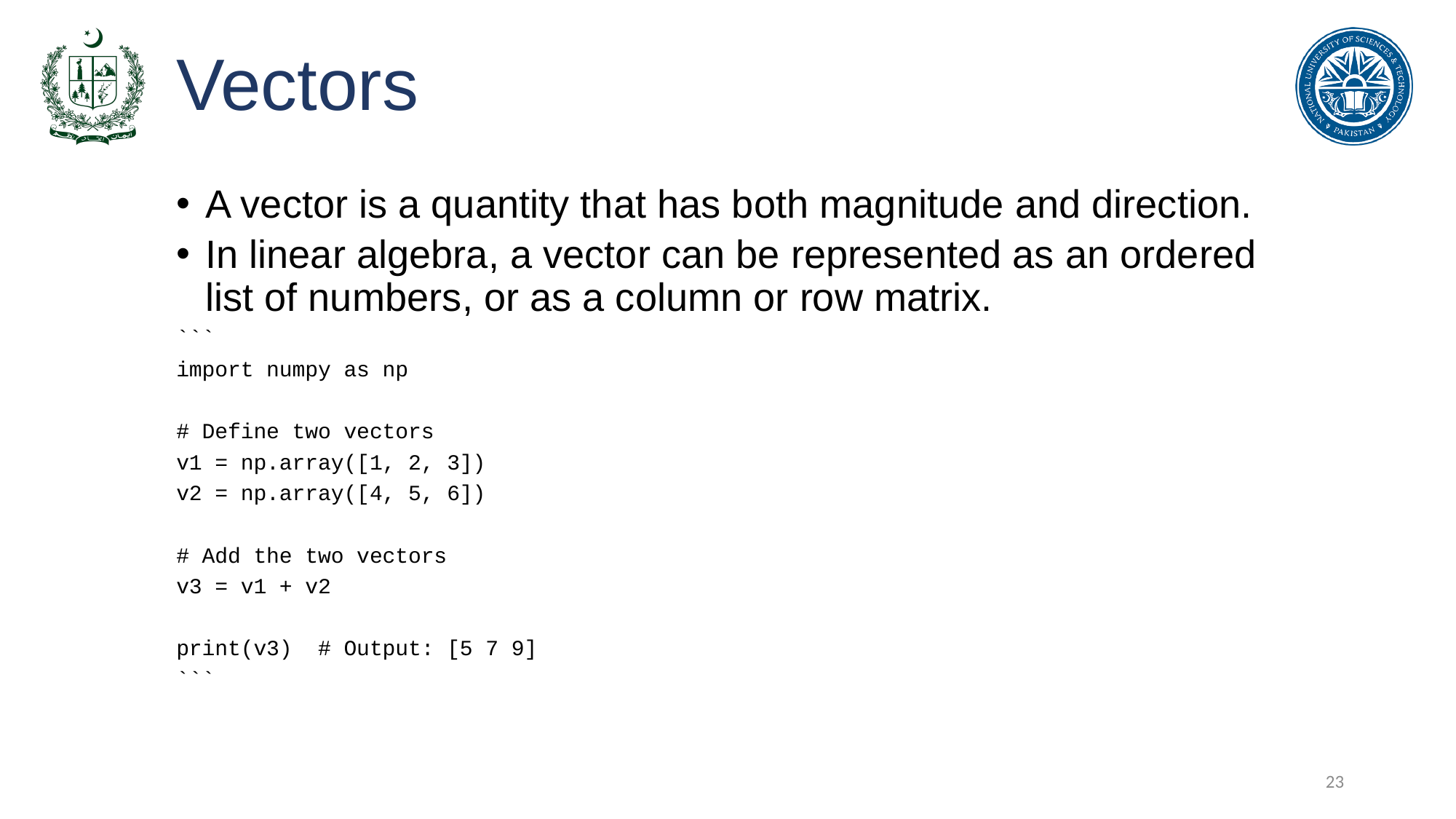

# Vectors
A vector is a quantity that has both magnitude and direction.
In linear algebra, a vector can be represented as an ordered list of numbers, or as a column or row matrix.
```
import numpy as np

# Define two vectors
v1 = np.array([1, 2, 3])
v2 = np.array([4, 5, 6])

# Add the two vectors
v3 = v1 + v2

print(v3)  # Output: [5 7 9]
```

23